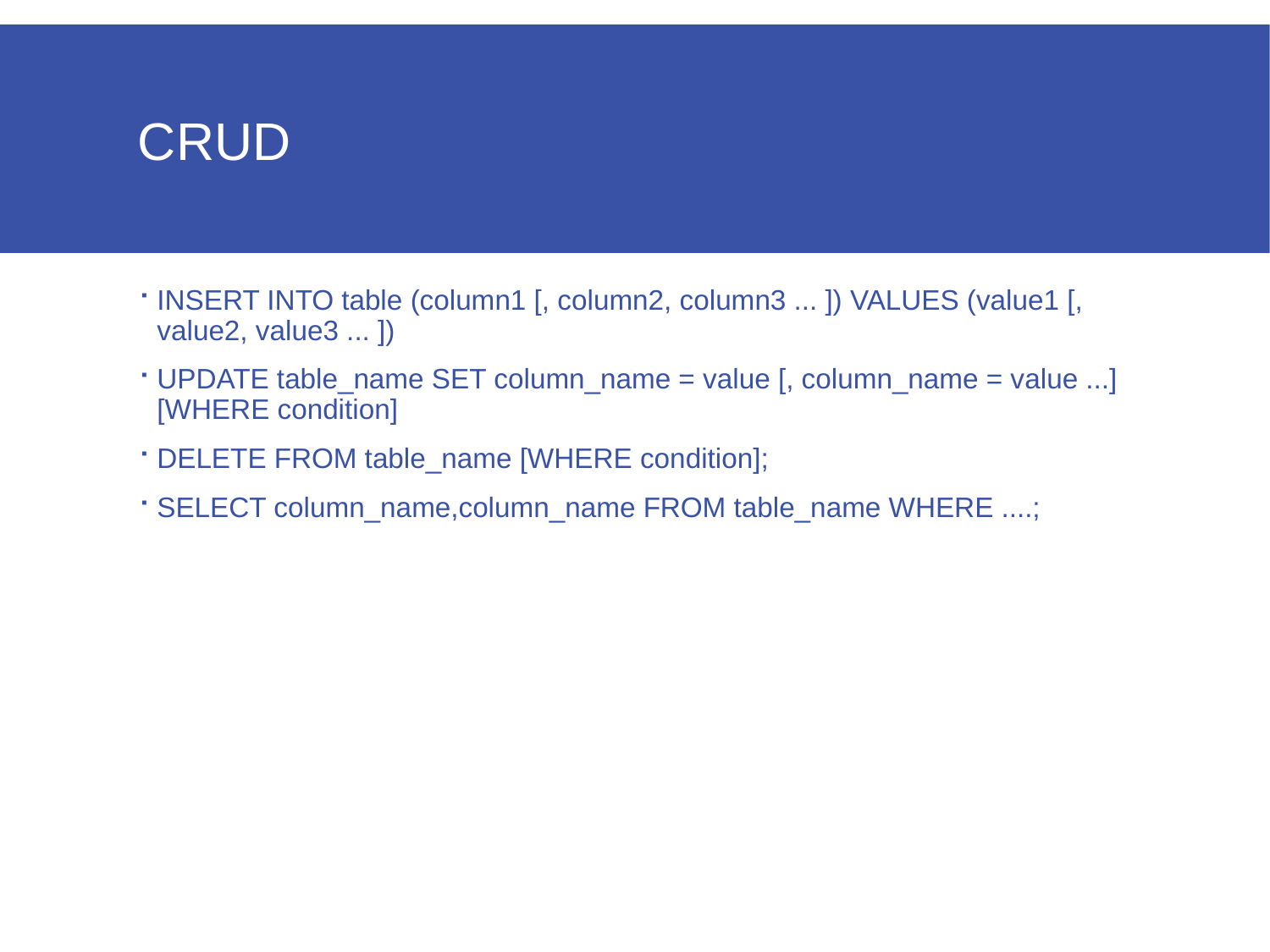

# crud
INSERT INTO table (column1 [, column2, column3 ... ]) VALUES (value1 [, value2, value3 ... ])
UPDATE table_name SET column_name = value [, column_name = value ...] [WHERE condition]
DELETE FROM table_name [WHERE condition];
SELECT column_name,column_name FROM table_name WHERE ....;